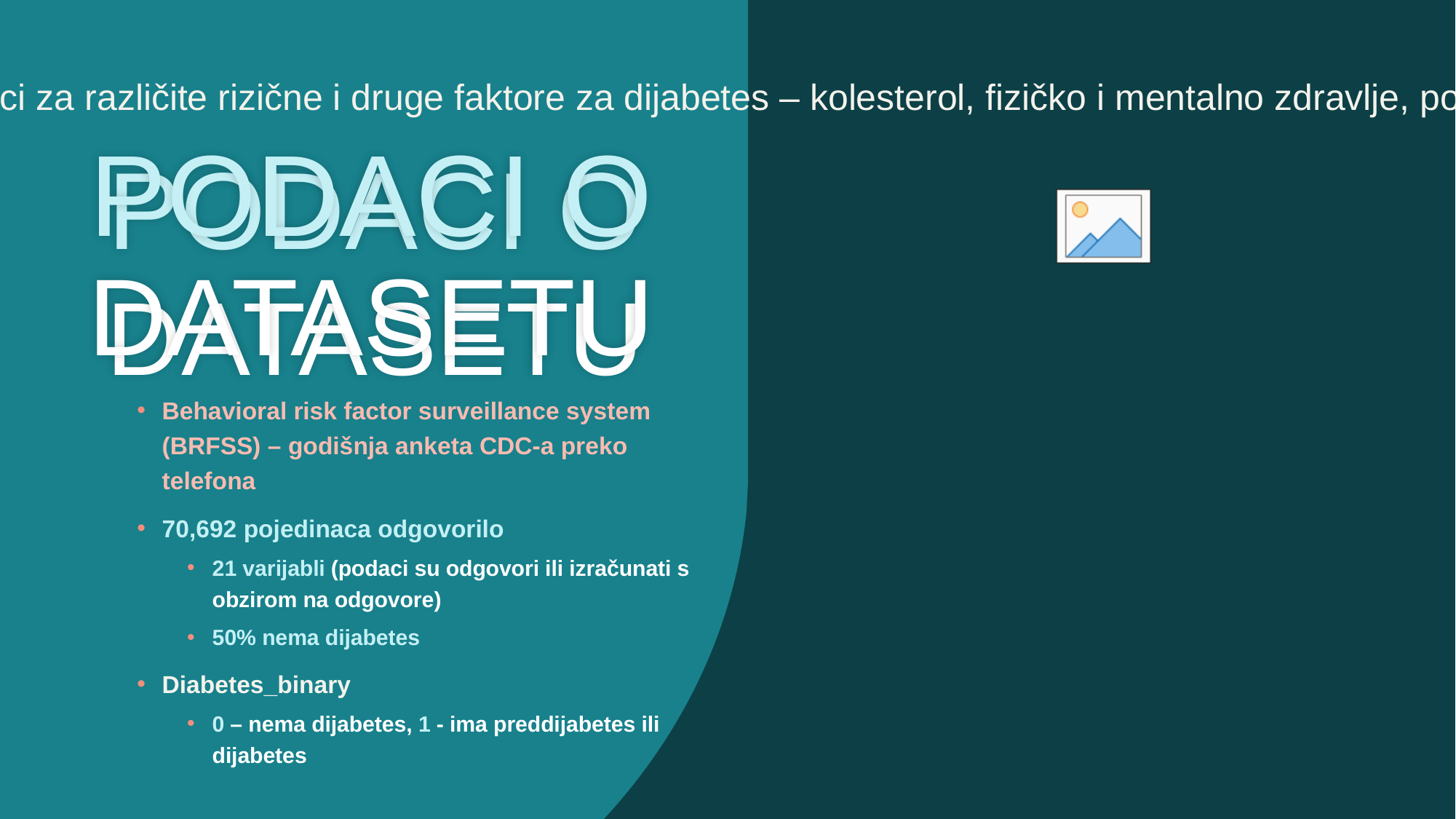

Prikupljeni podaci za različite rizične i druge faktore za dijabetes – kolesterol, fizičko i mentalno zdravlje, pokriće zdravstvenim osiguranjem, ekonomski i socijalni status…
PODACI O DATASETU
PODACI O DATASETU

Behavioral risk factor surveillance system (BRFSS) – godišnja anketa CDC-a preko telefona
70,692 pojedinaca odgovorilo
21 varijabli (podaci su odgovori ili izračunati s obzirom na odgovore)
50% nema dijabetes
Diabetes_binary
0 – nema dijabetes, 1 - ima preddijabetes ili dijabetes
3